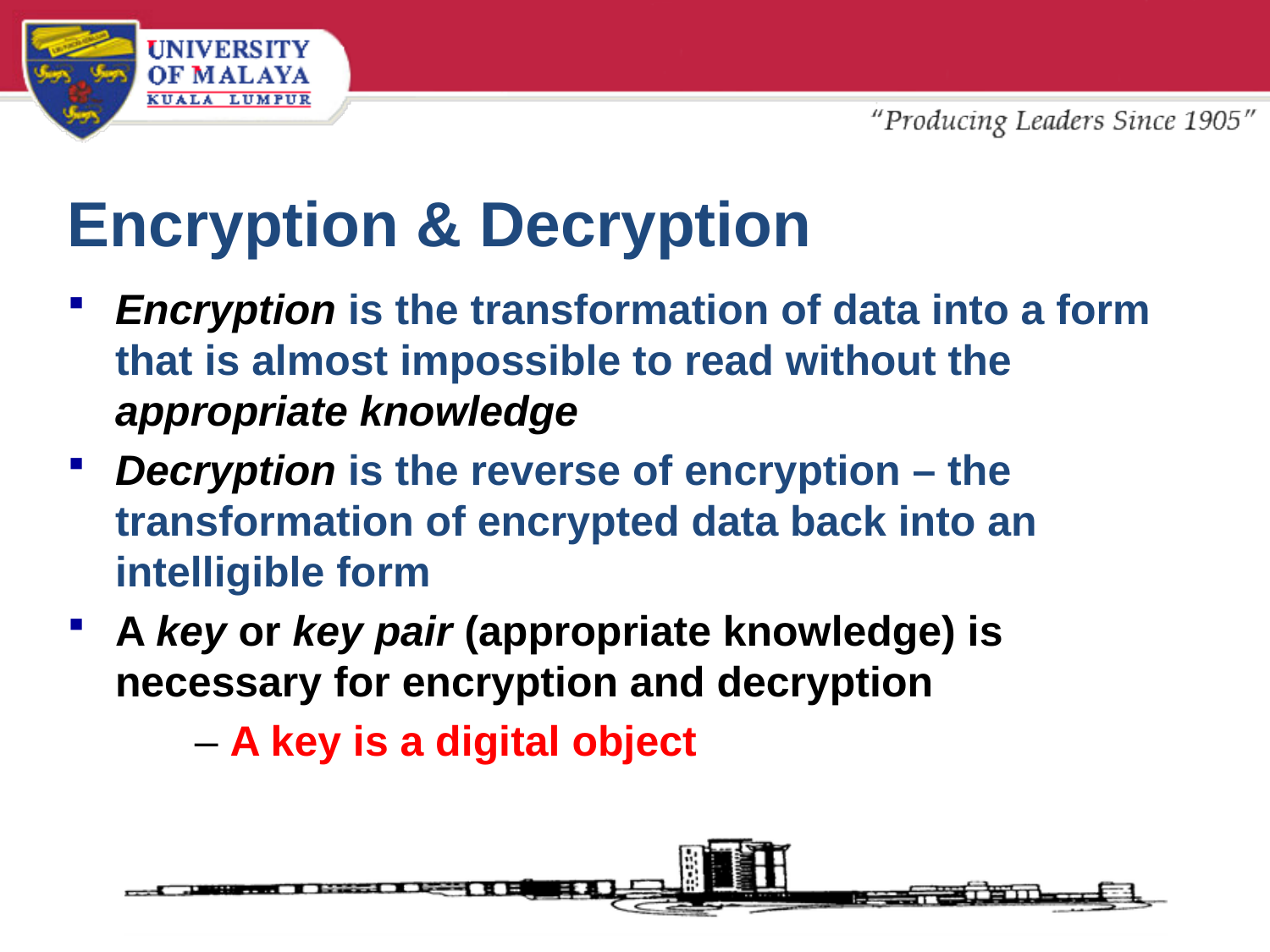

# Encryption & Decryption
Encryption is the transformation of data into a form that is almost impossible to read without the appropriate knowledge
Decryption is the reverse of encryption – the  transformation of encrypted data back into an intelligible form
A key or key pair (appropriate knowledge) is necessary for encryption and decryption
	– A key is a digital object